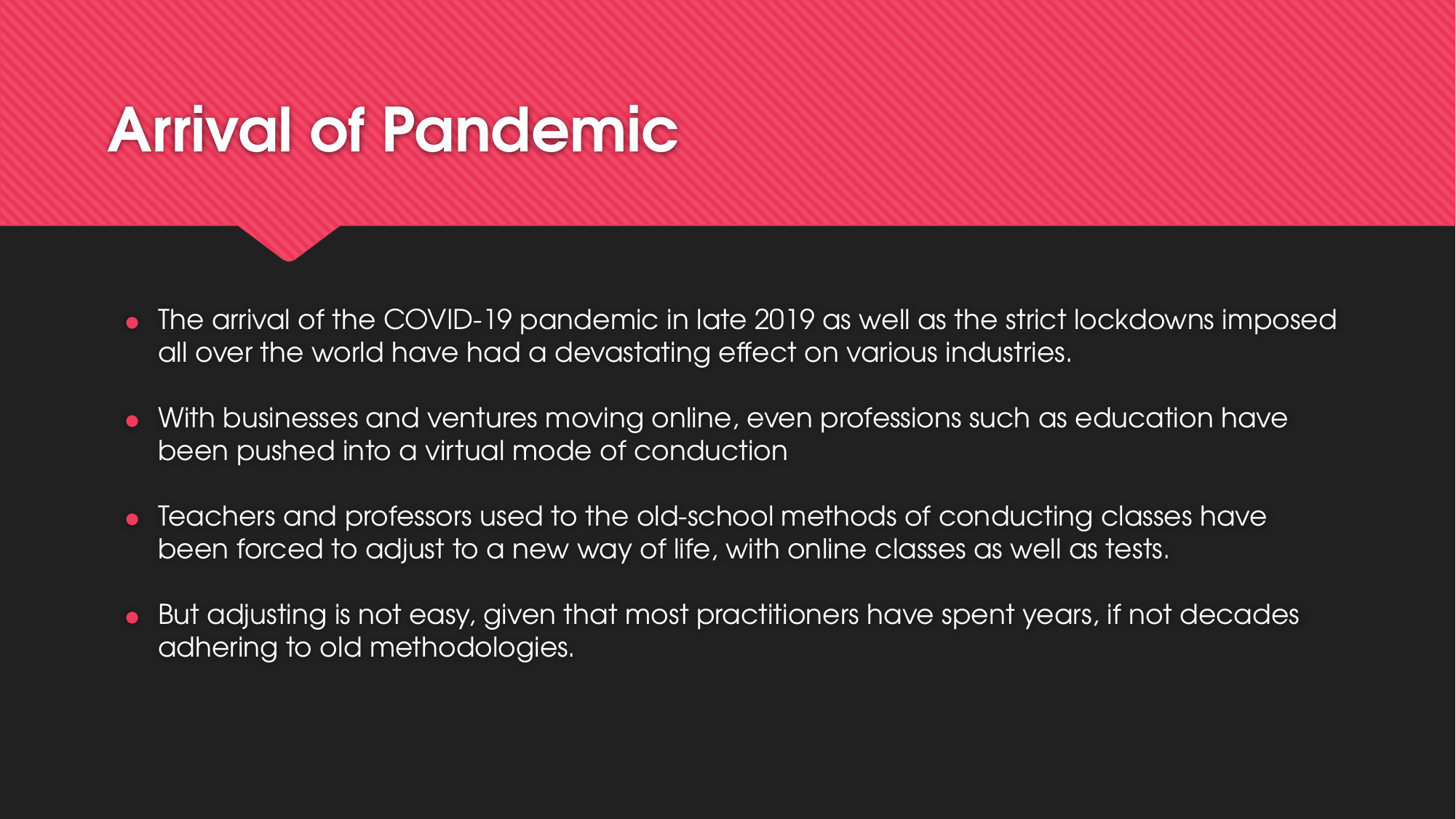

# Arrival of Pandemic
The arrival of the COVID-19 pandemic in late 2019 as well as the strict lockdowns imposed all over the world have had a devastating effect on various industries.
With businesses and ventures moving online, even professions such as education have been pushed into a virtual mode of conduction
Teachers and professors used to the old-school methods of conducting classes have been forced to adjust to a new way of life, with online classes as well as tests.
But adjusting is not easy, given that most practitioners have spent years, if not decades adhering to old methodologies.